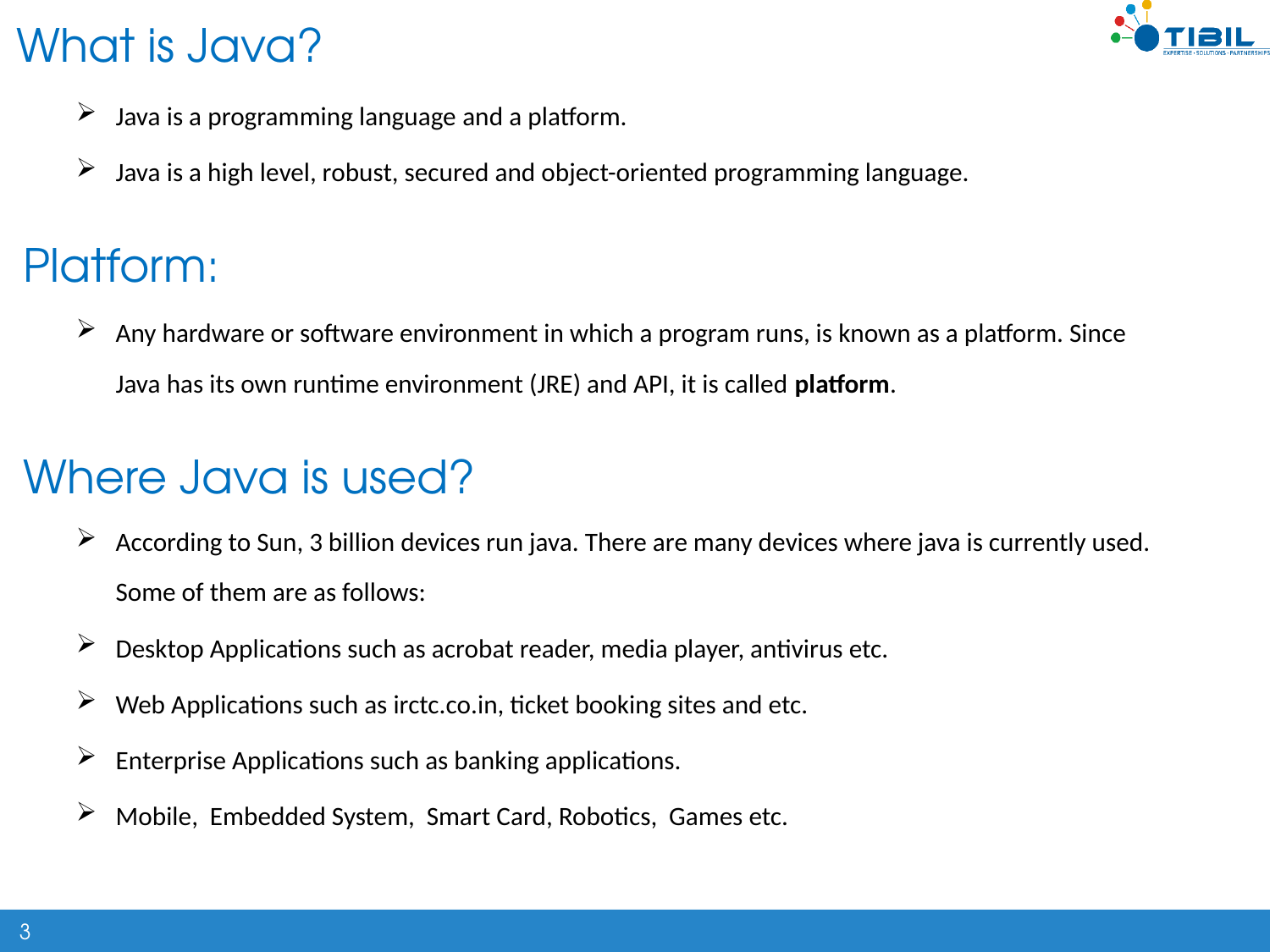

# What is Java?
Java is a programming language and a platform.
Java is a high level, robust, secured and object-oriented programming language.

Platform:
Any hardware or software environment in which a program runs, is known as a platform. Since Java has its own runtime environment (JRE) and API, it is called platform.

Where Java is used?
According to Sun, 3 billion devices run java. There are many devices where java is currently used. Some of them are as follows:
Desktop Applications such as acrobat reader, media player, antivirus etc.
Web Applications such as irctc.co.in, ticket booking sites and etc.
Enterprise Applications such as banking applications.
Mobile,  Embedded System,  Smart Card, Robotics,  Games etc.

3